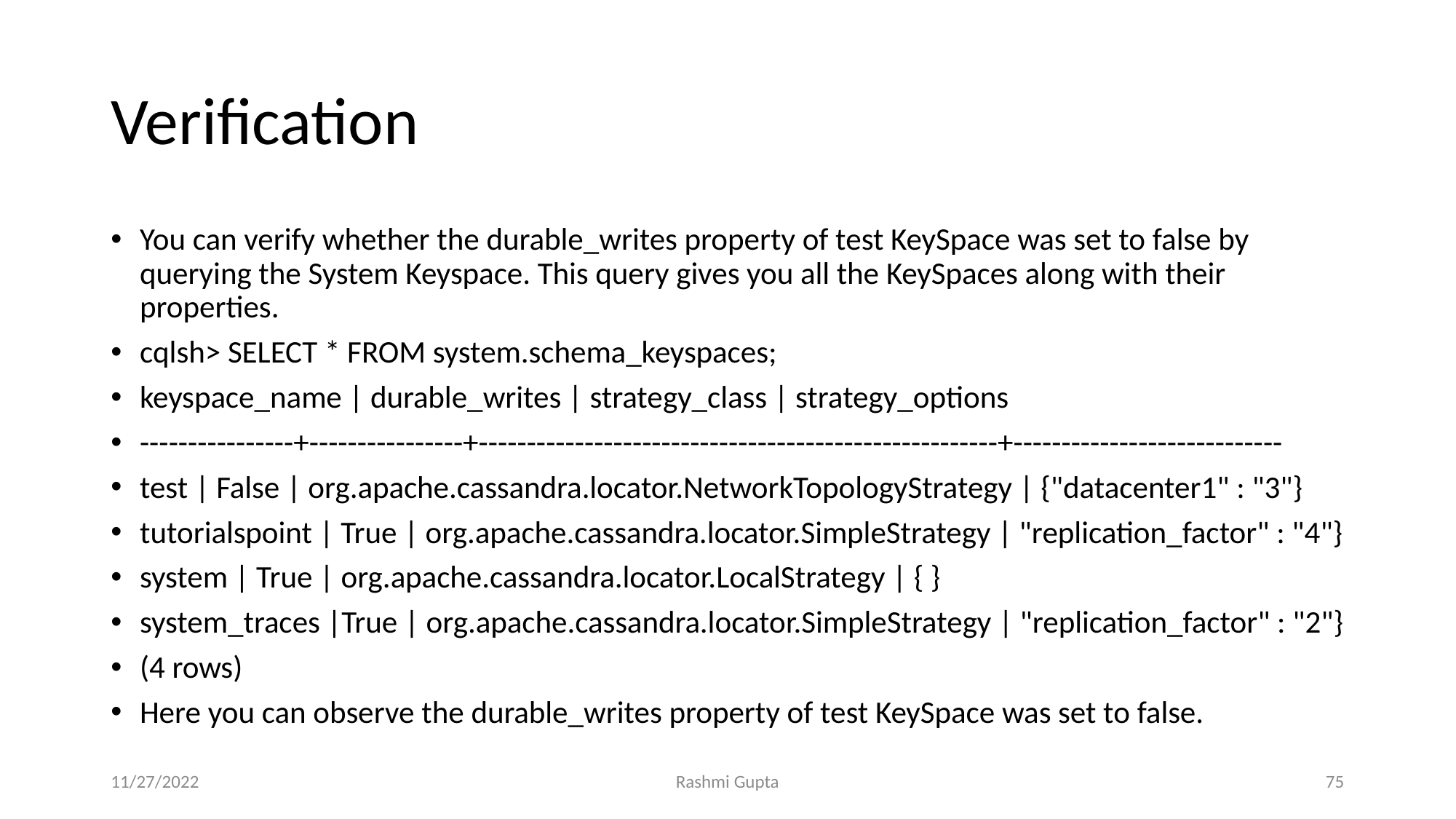

# Verification
You can verify whether the durable_writes property of test KeySpace was set to false by querying the System Keyspace. This query gives you all the KeySpaces along with their properties.
cqlsh> SELECT * FROM system.schema_keyspaces;
keyspace_name | durable_writes | strategy_class | strategy_options
----------------+----------------+------------------------------------------------------+----------------------------
test | False | org.apache.cassandra.locator.NetworkTopologyStrategy | {"datacenter1" : "3"}
tutorialspoint | True | org.apache.cassandra.locator.SimpleStrategy | "replication_factor" : "4"}
system | True | org.apache.cassandra.locator.LocalStrategy | { }
system_traces |True | org.apache.cassandra.locator.SimpleStrategy | "replication_factor" : "2"}
(4 rows)
Here you can observe the durable_writes property of test KeySpace was set to false.
11/27/2022
Rashmi Gupta
75